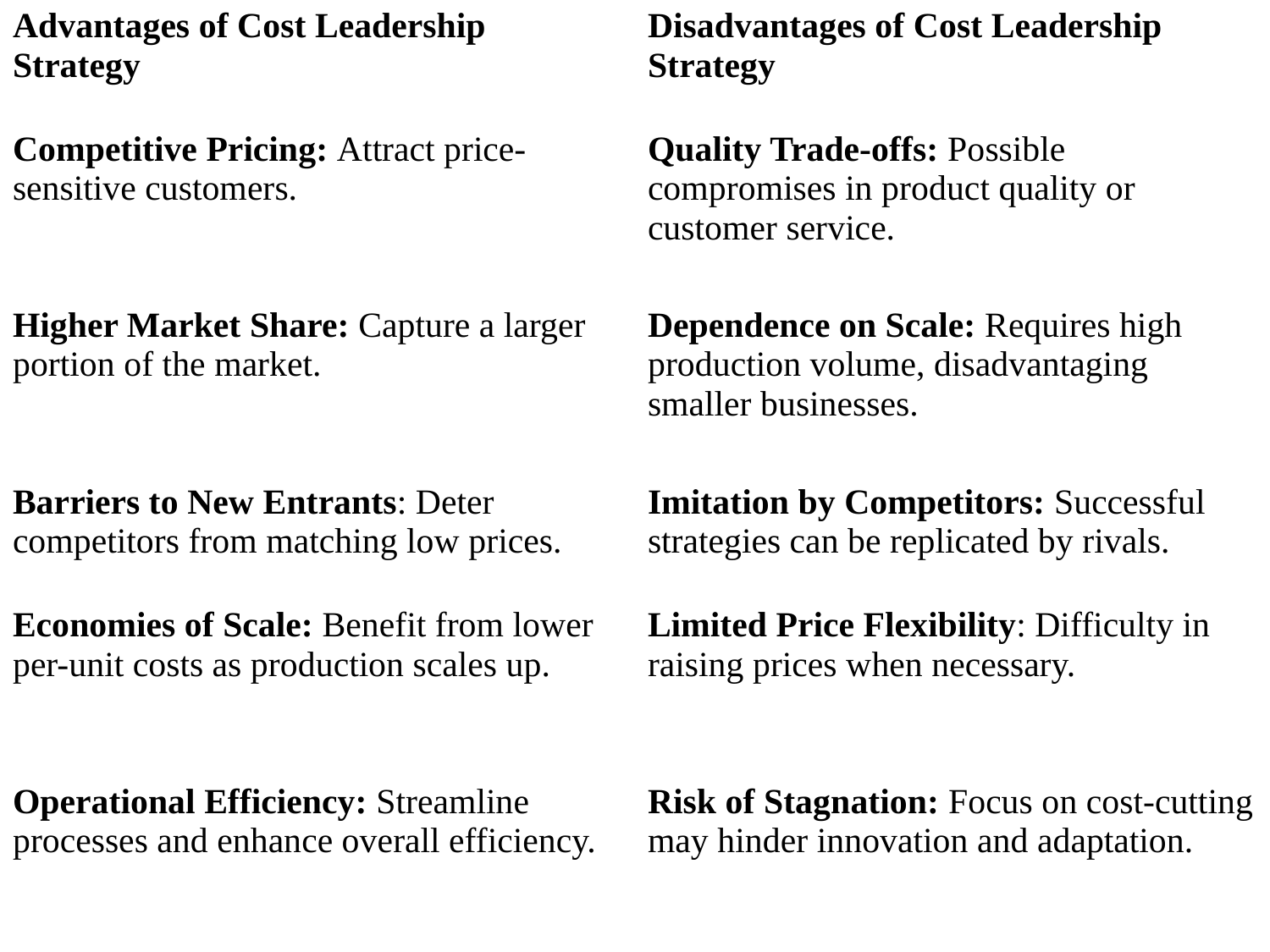

| Advantages of Cost Leadership Strategy | Disadvantages of Cost Leadership Strategy |
| --- | --- |
| Competitive Pricing: Attract price-sensitive customers. | Quality Trade-offs: Possible compromises in product quality or customer service. |
| Higher Market Share: Capture a larger portion of the market. | Dependence on Scale: Requires high production volume, disadvantaging smaller businesses. |
| Barriers to New Entrants: Deter competitors from matching low prices. | Imitation by Competitors: Successful strategies can be replicated by rivals. |
| Economies of Scale: Benefit from lower per-unit costs as production scales up. | Limited Price Flexibility: Difficulty in raising prices when necessary. |
| Operational Efficiency: Streamline processes and enhance overall efficiency. | Risk of Stagnation: Focus on cost-cutting may hinder innovation and adaptation. |